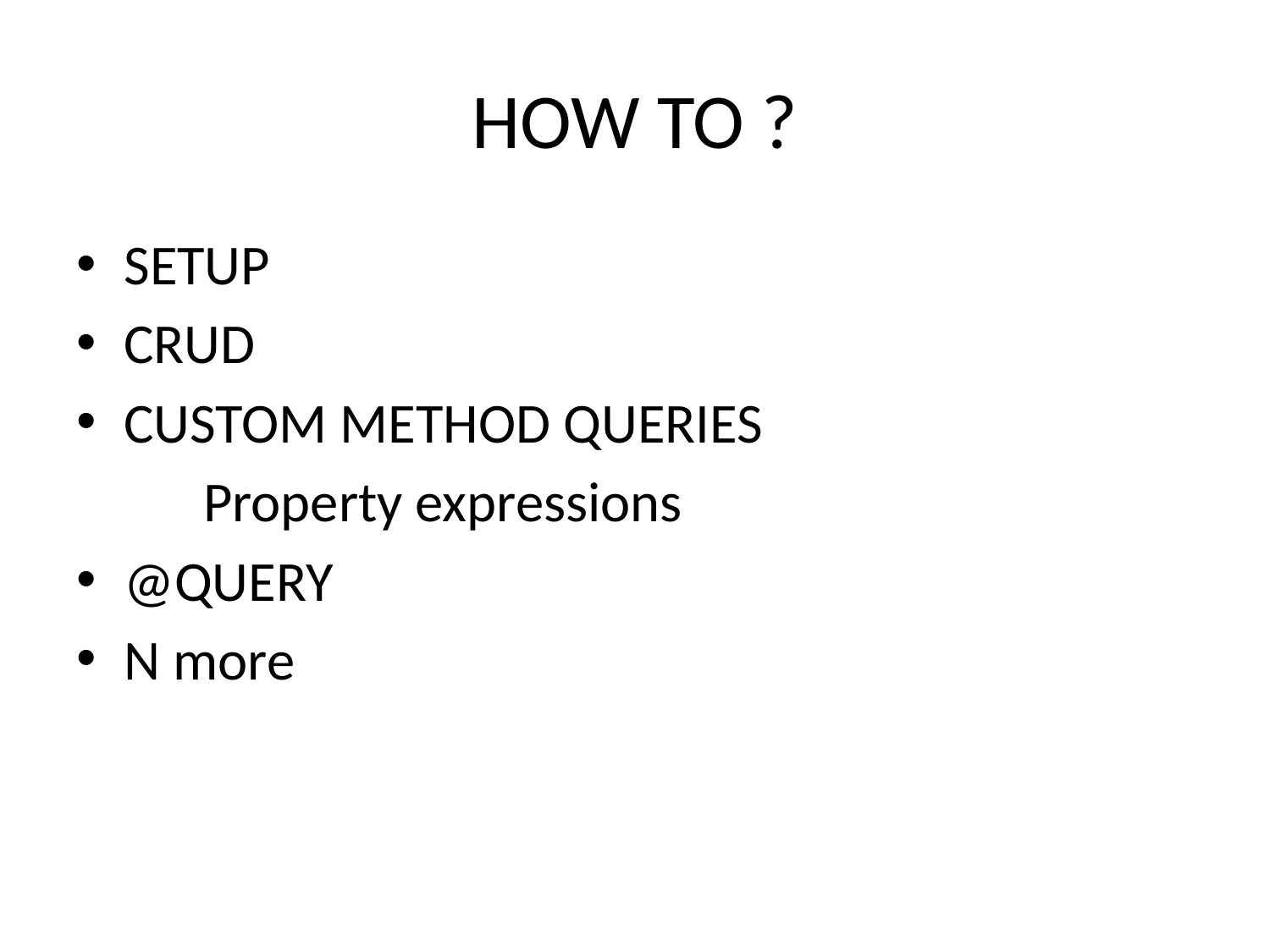

# HOW TO ?
SETUP
CRUD
CUSTOM METHOD QUERIES
	Property expressions
@QUERY
N more